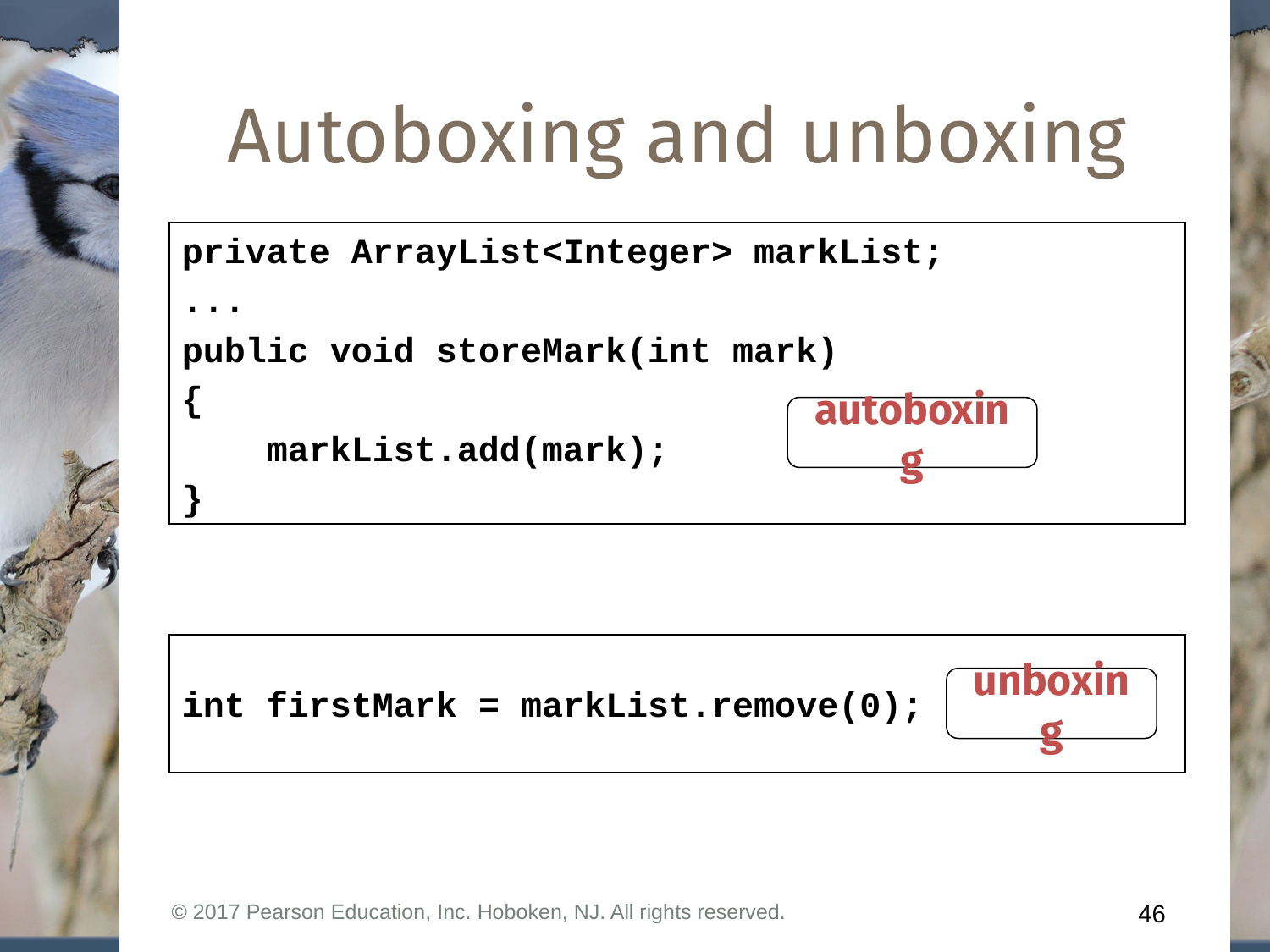

# Autoboxing and unboxing
private ArrayList<Integer> markList;
...
public void storeMark(int mark)
{
    markList.add(mark);
}
autoboxing
int firstMark = markList.remove(0);
unboxing
© 2017 Pearson Education, Inc. Hoboken, NJ. All rights reserved.